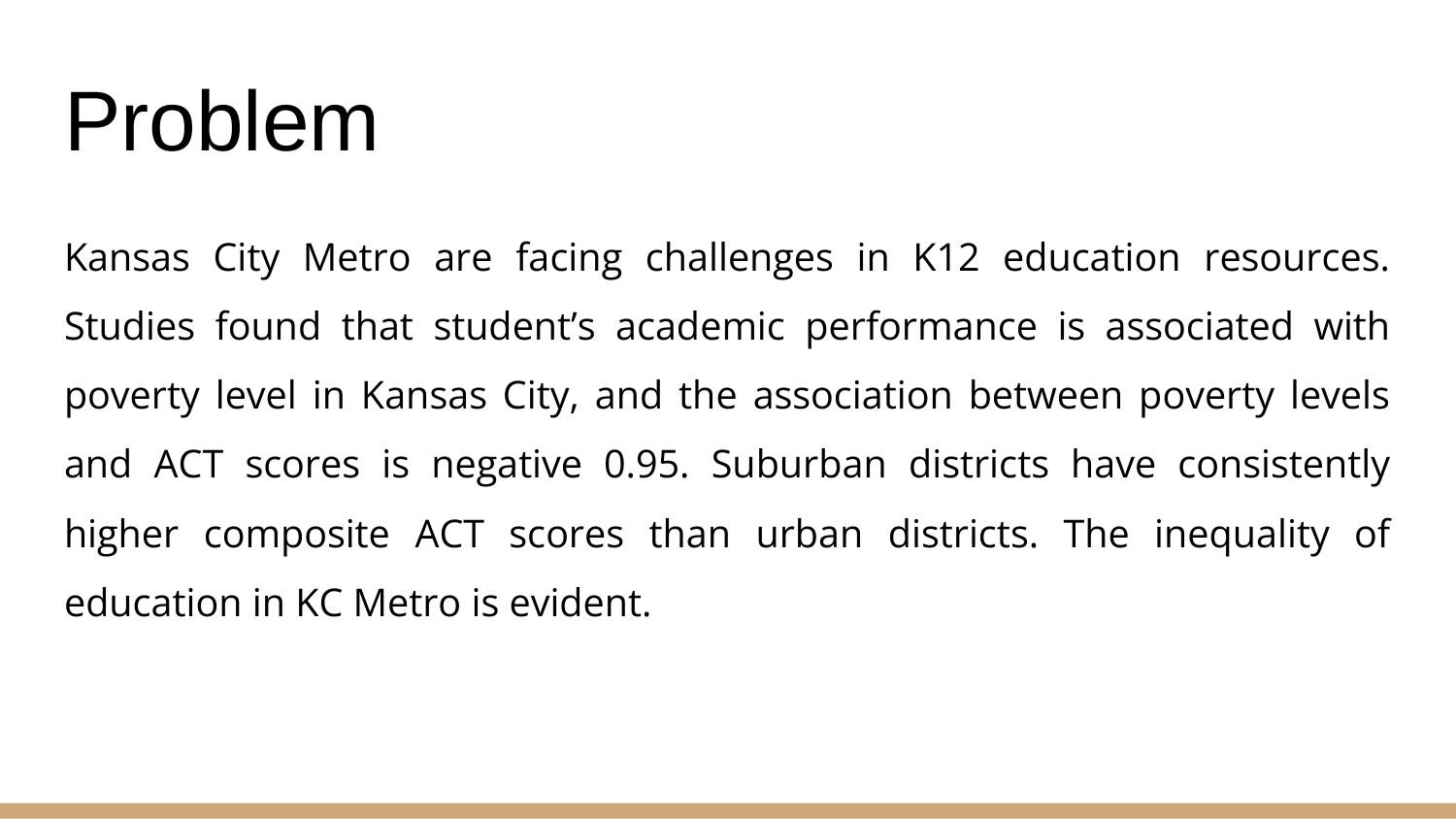

# Problem
Kansas City Metro are facing challenges in K12 education resources. Studies found that student’s academic performance is associated with poverty level in Kansas City, and the association between poverty levels and ACT scores is negative 0.95. Suburban districts have consistently higher composite ACT scores than urban districts. The inequality of education in KC Metro is evident.